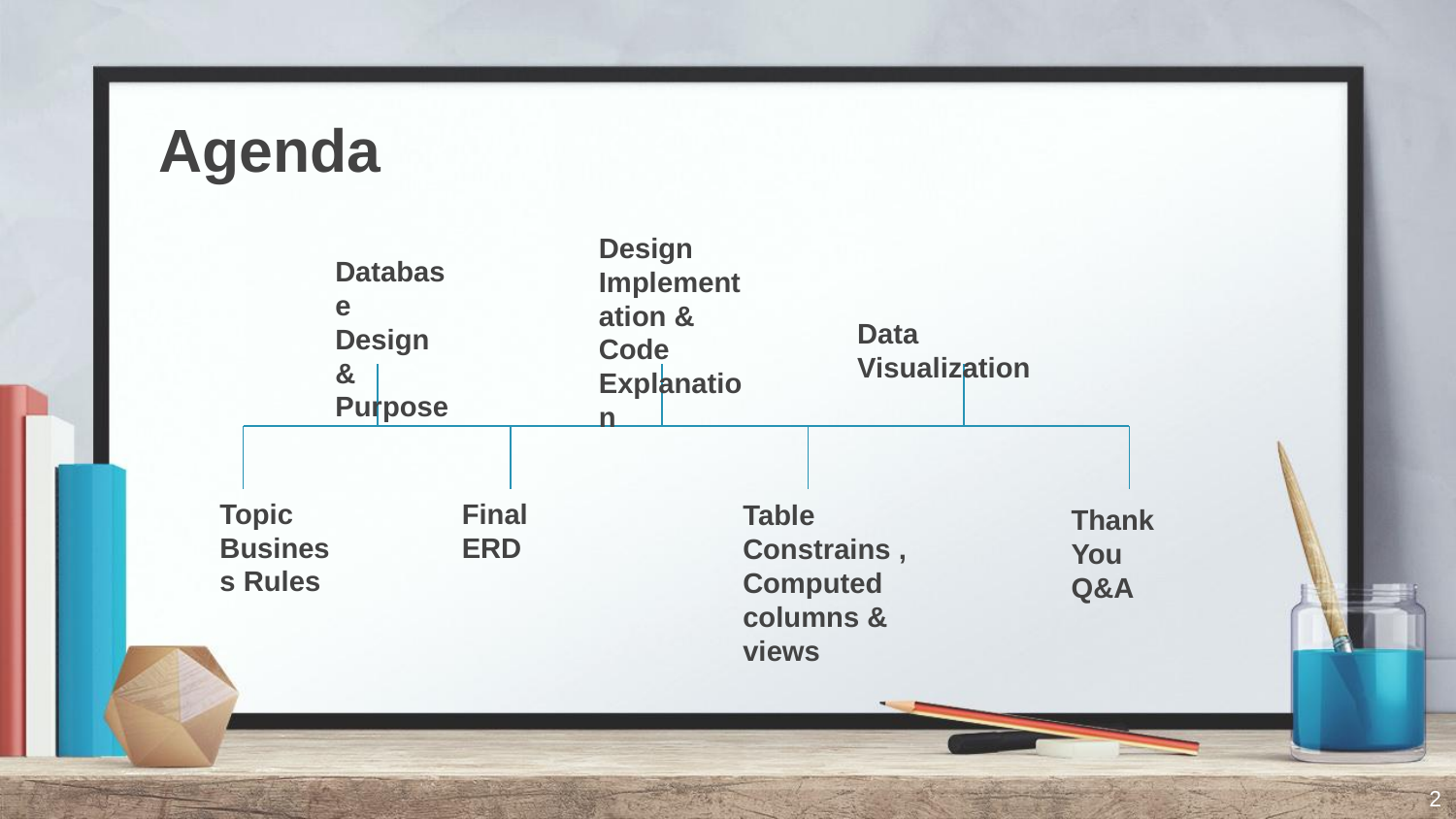

# Agenda
Design Implementation & Code Explanation

Database Design & Purpose
Data Visualization
Topic
Business Rules

Final ERD

Table Constrains , Computed columns & views
Thank You Q&A

2